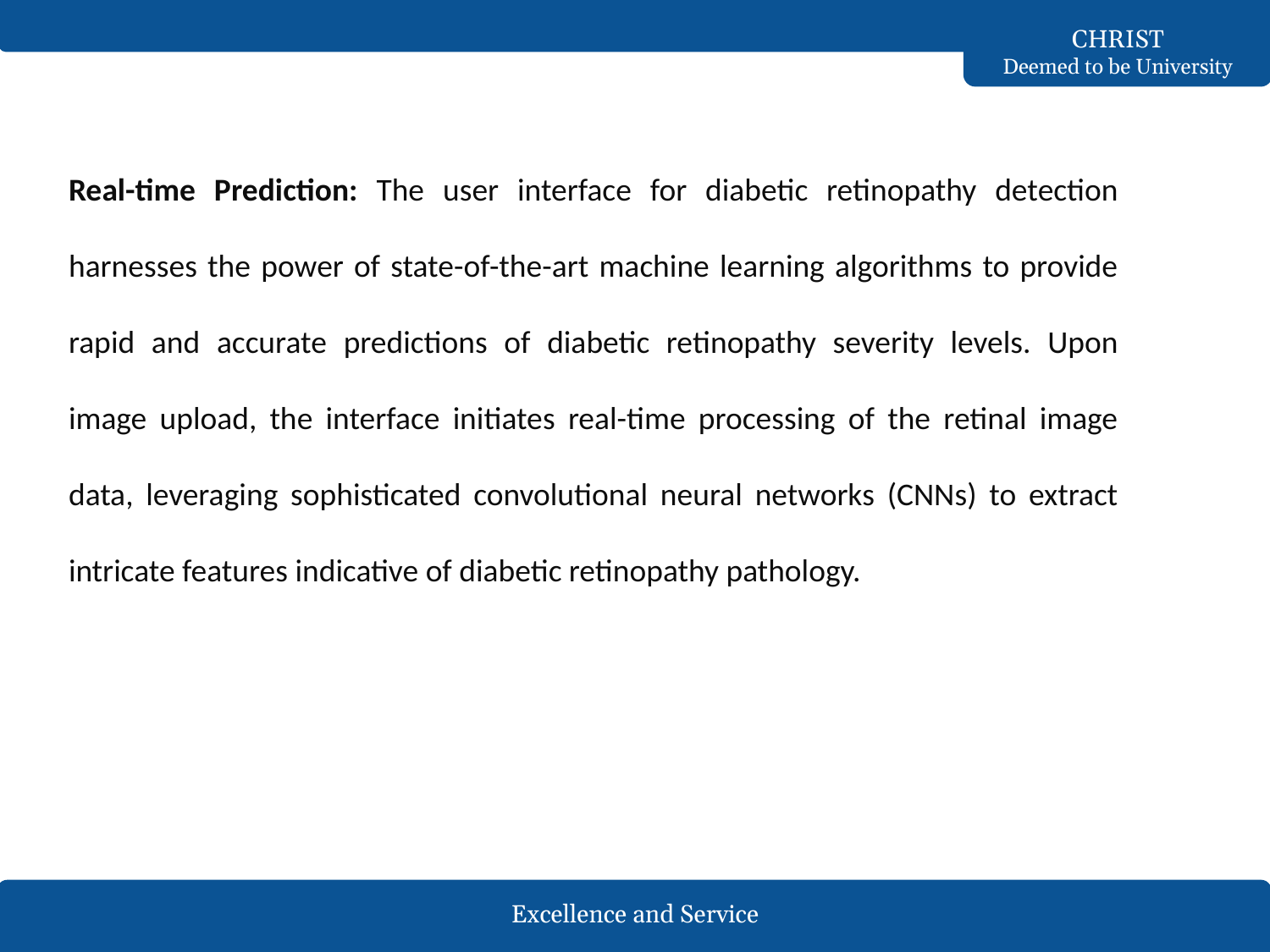

Real-time Prediction: The user interface for diabetic retinopathy detection harnesses the power of state-of-the-art machine learning algorithms to provide rapid and accurate predictions of diabetic retinopathy severity levels. Upon image upload, the interface initiates real-time processing of the retinal image data, leveraging sophisticated convolutional neural networks (CNNs) to extract intricate features indicative of diabetic retinopathy pathology.